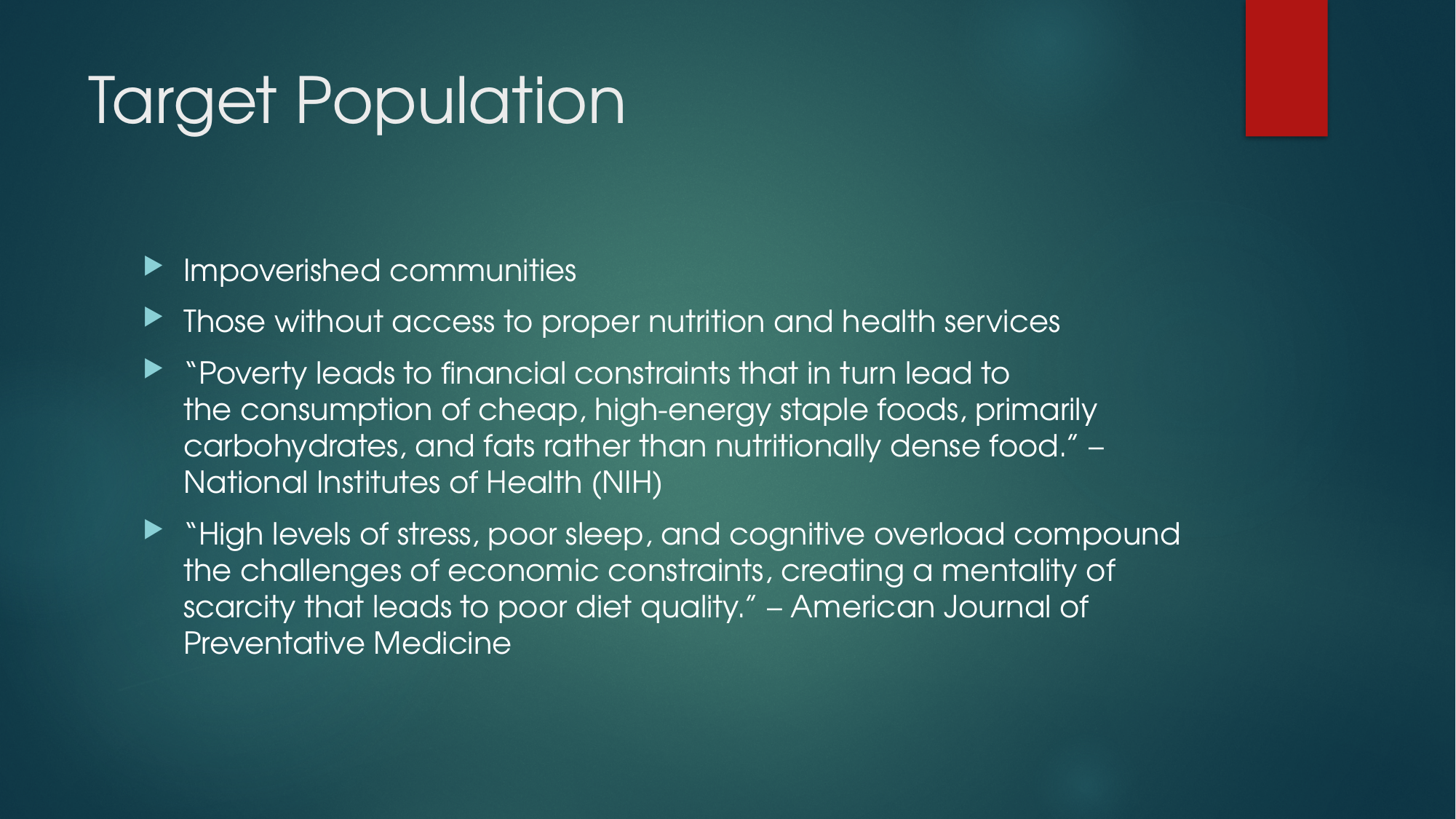

# Target Population
Impoverished communities
Those without access to proper nutrition and health services
“Poverty leads to financial constraints that in turn lead to the consumption of cheap, high-energy staple foods, primarily carbohydrates, and fats rather than nutritionally dense food.” – National Institutes of Health (NIH)
“High levels of stress, poor sleep, and cognitive overload compound the challenges of economic constraints, creating a mentality of scarcity that leads to poor diet quality.” – American Journal of Preventative Medicine